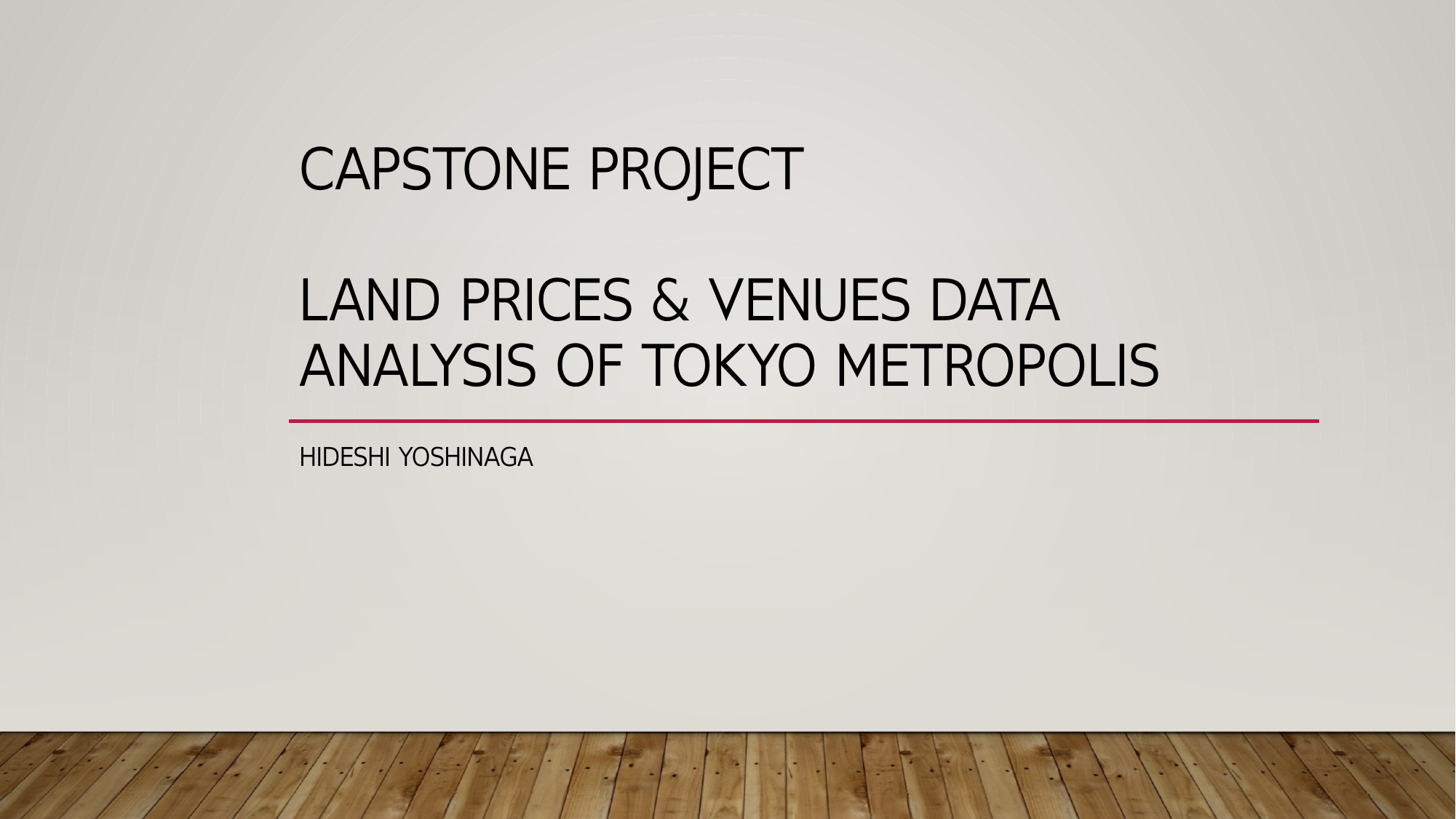

# Capstone Project Land Prices & Venues Data Analysis of Tokyo Metropolis
Hideshi Yoshinaga